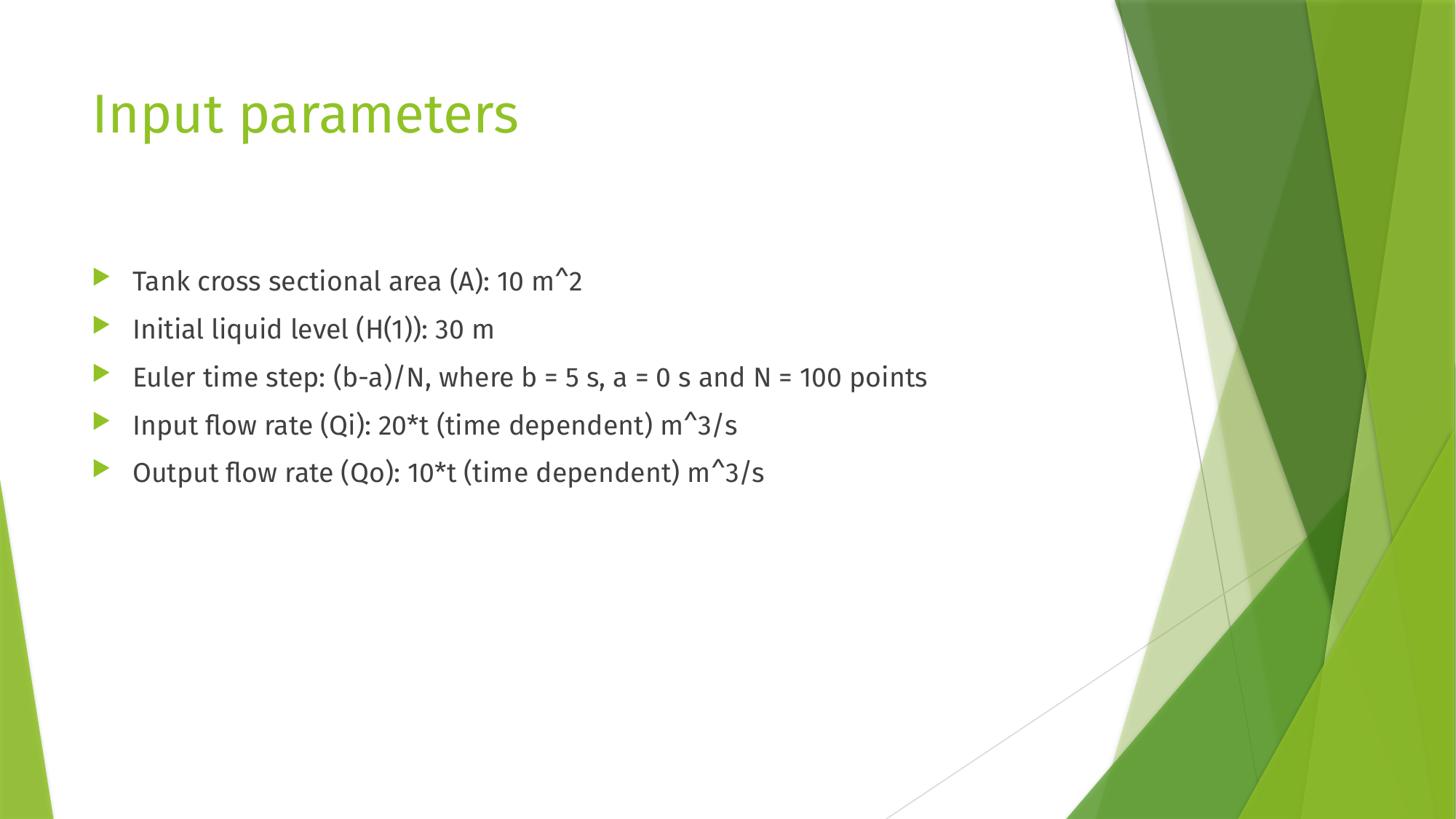

# Input parameters
Tank cross sectional area (A): 10 m^2
Initial liquid level (H(1)): 30 m
Euler time step: (b-a)/N, where b = 5 s, a = 0 s and N = 100 points
Input flow rate (Qi): 20*t (time dependent) m^3/s
Output flow rate (Qo): 10*t (time dependent) m^3/s